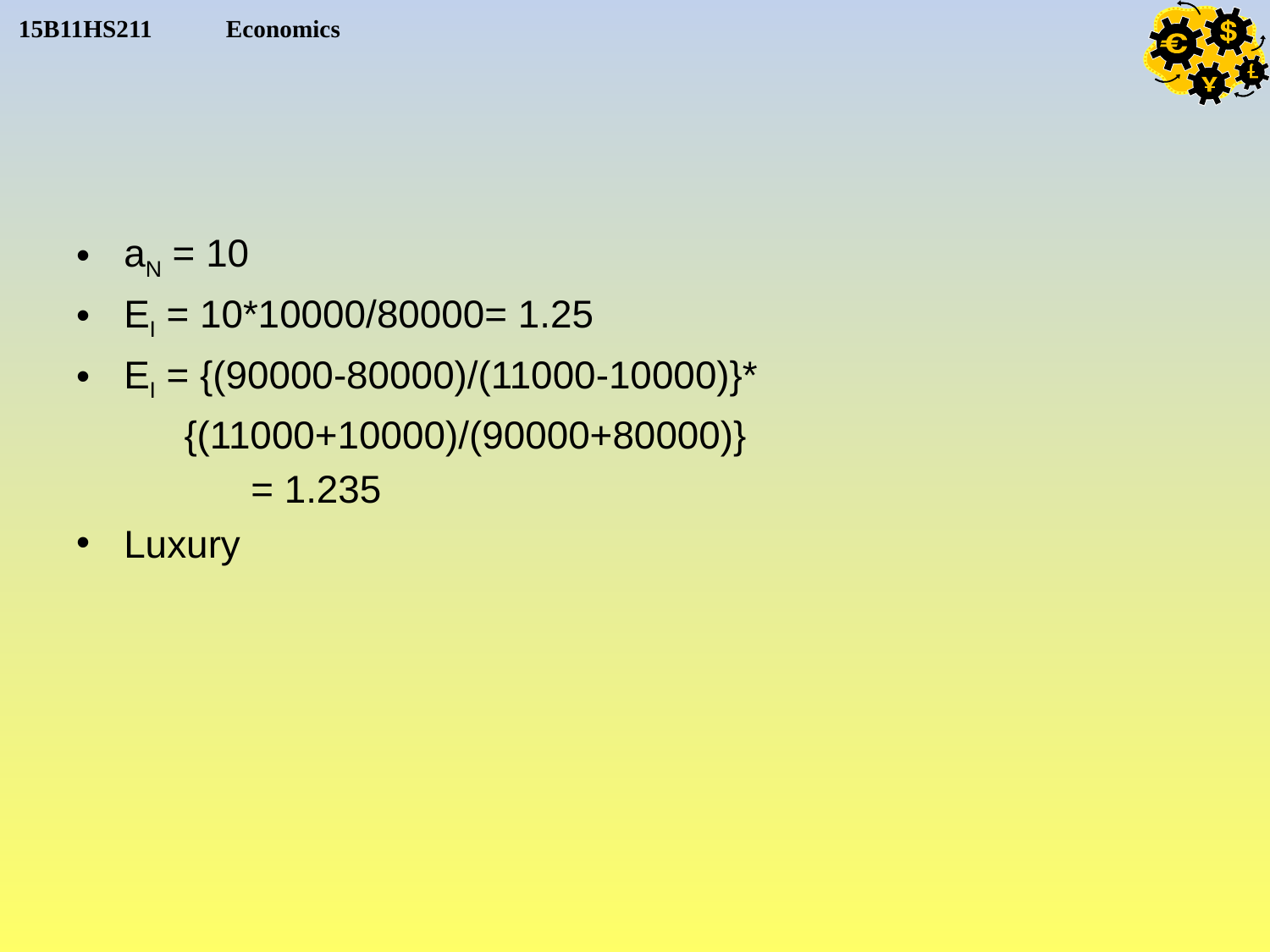

#
aN = 10
EI = 10*10000/80000= 1.25
EI = {(90000-80000)/(11000-10000)}*
          {(11000+10000)/(90000+80000)}
		= 1.235
Luxury